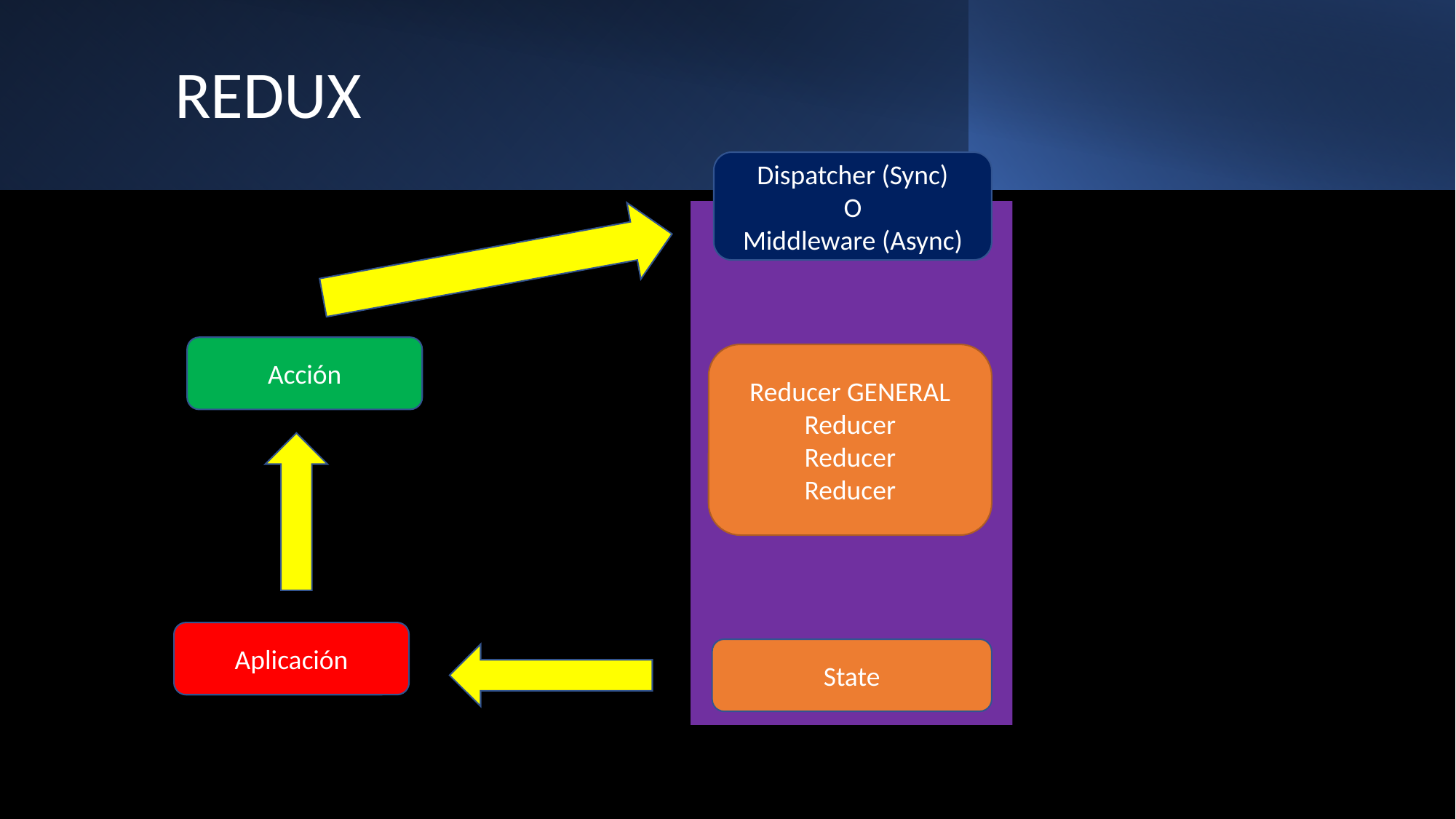

# REDUX

Dispatcher (Sync)
O
Middleware (Async)
Store
Acción
Reducer GENERAL
Reducer
Reducer
Reducer

Aplicación
State